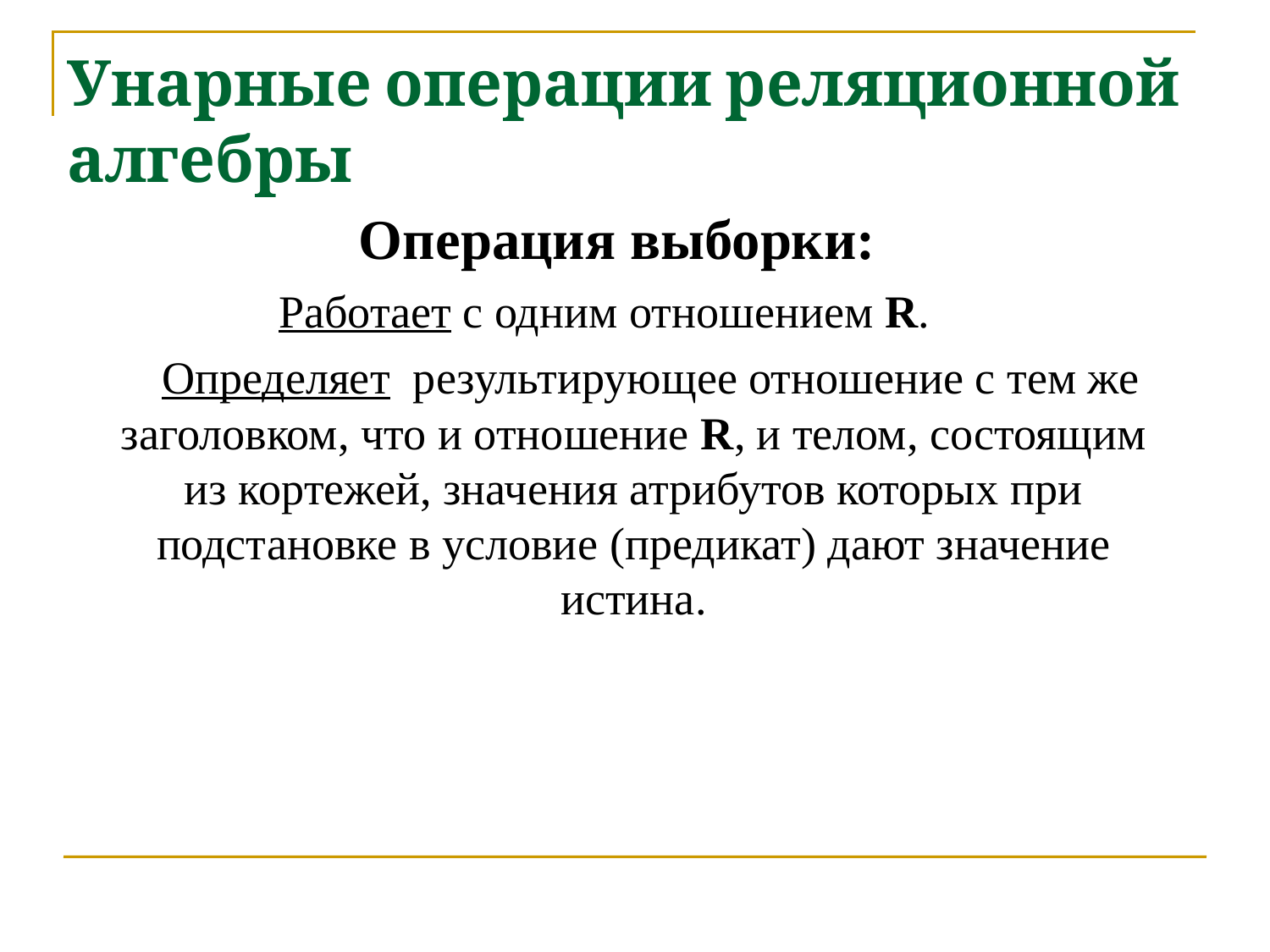

Унарные операции реляционной алгебры
  Операция выборки:
Работает с одним отношением R.
	   Определяет  результирующее отношение с тем же заголовком, что и отношение R, и телом, состоящим из кортежей, значения атрибутов которых при подстановке в условие (предикат) дают значение истина.